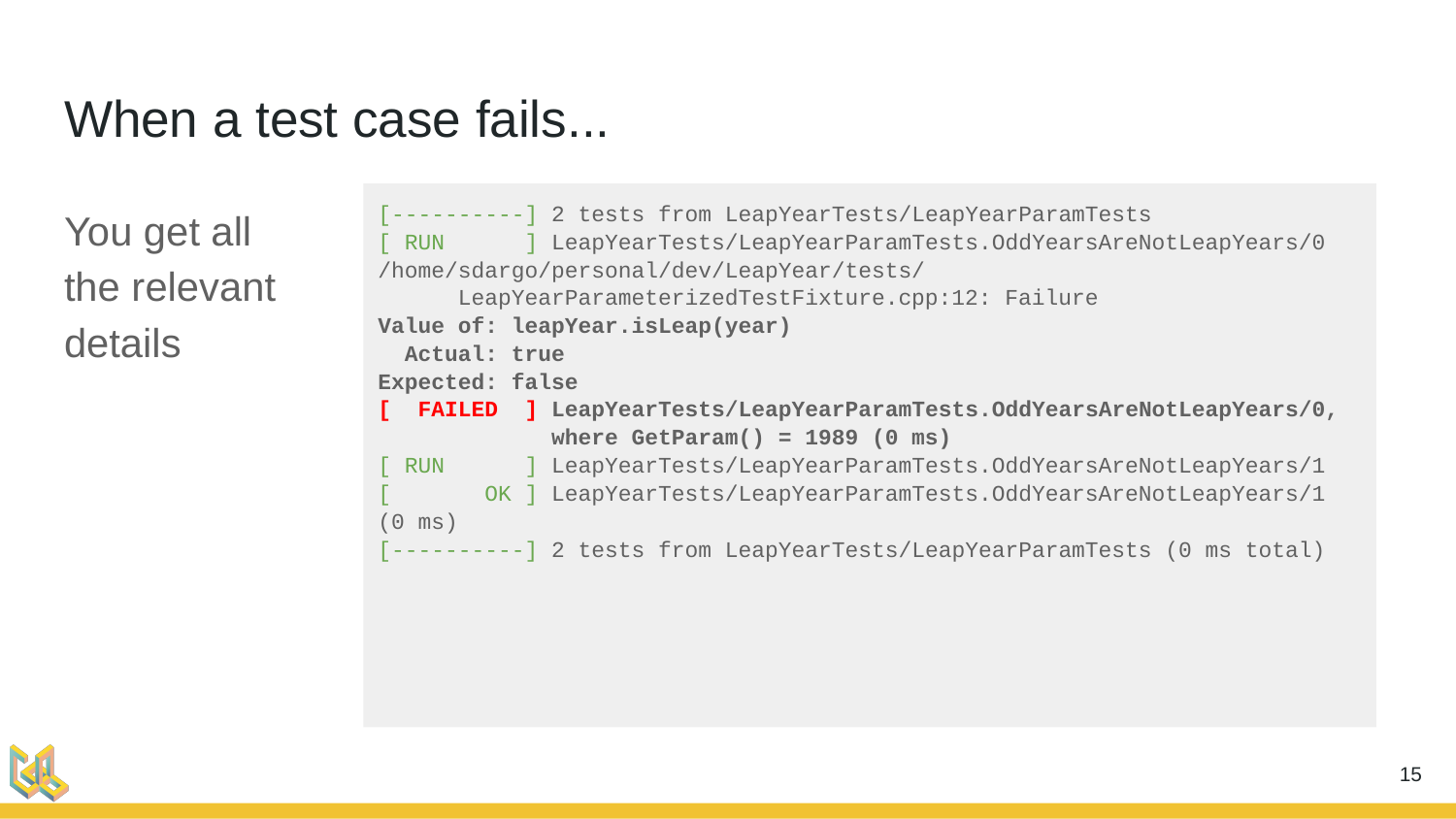

# When a test case fails...
You get all the relevant details
[----------] 2 tests from LeapYearTests/LeapYearParamTests
[ RUN      ] LeapYearTests/LeapYearParamTests.OddYearsAreNotLeapYears/0
/home/sdargo/personal/dev/LeapYear/tests/
      LeapYearParameterizedTestFixture.cpp:12: Failure
Value of: leapYear.isLeap(year)
  Actual: true
Expected: false
[  FAILED  ] LeapYearTests/LeapYearParamTests.OddYearsAreNotLeapYears/0,
             where GetParam() = 1989 (0 ms)
[ RUN      ] LeapYearTests/LeapYearParamTests.OddYearsAreNotLeapYears/1
[       OK ] LeapYearTests/LeapYearParamTests.OddYearsAreNotLeapYears/1 (0 ms)
[----------] 2 tests from LeapYearTests/LeapYearParamTests (0 ms total)
15